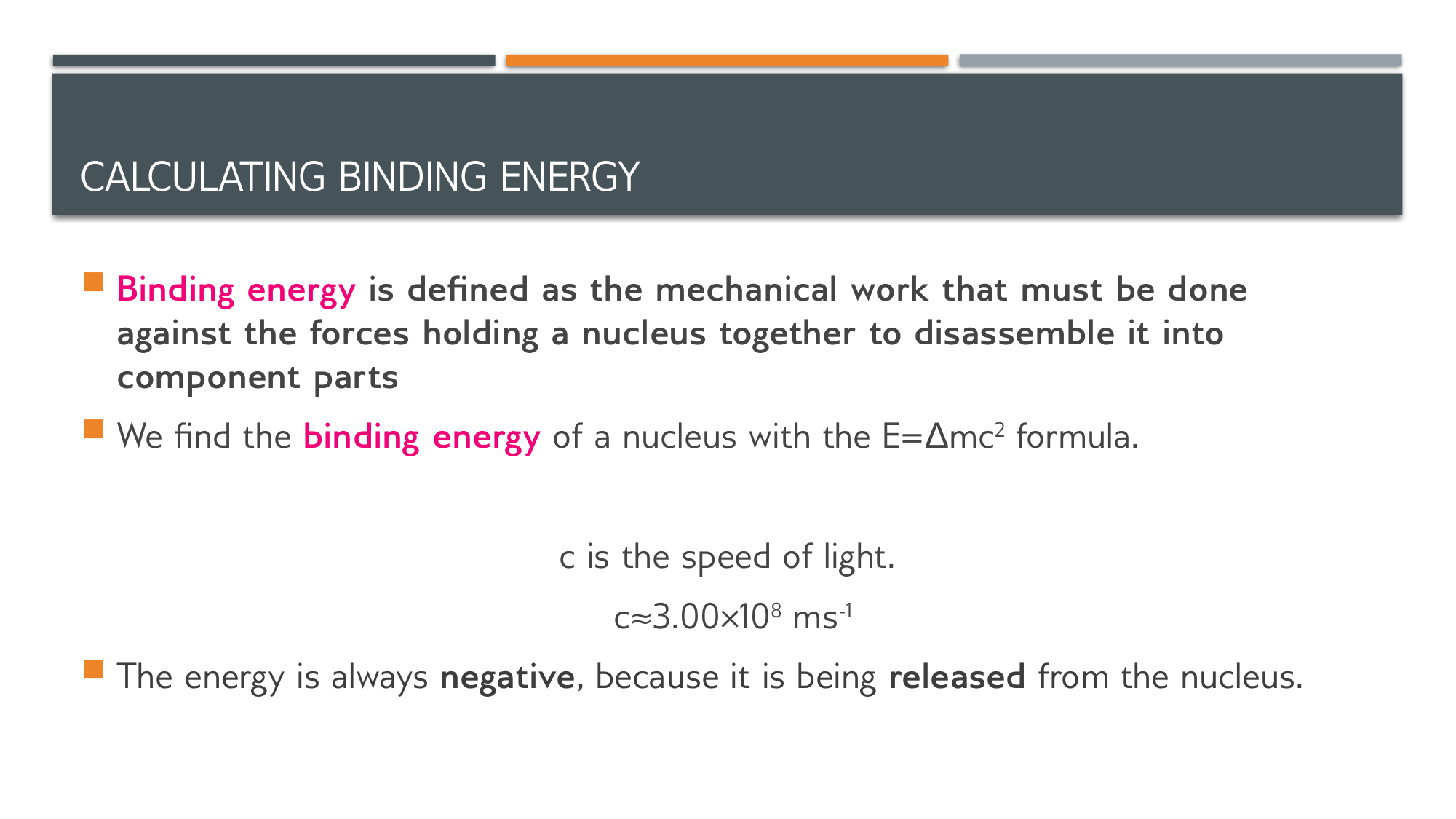

# Calculating Binding Energy
Binding energy is defined as the mechanical work that must be done against the forces holding a nucleus together to disassemble it into component parts
We find the binding energy of a nucleus with the E=Δmc2 formula.

c is the speed of light.
 c≈3.00×108 ms−1
The energy is always negative, because it is being released from the nucleus.